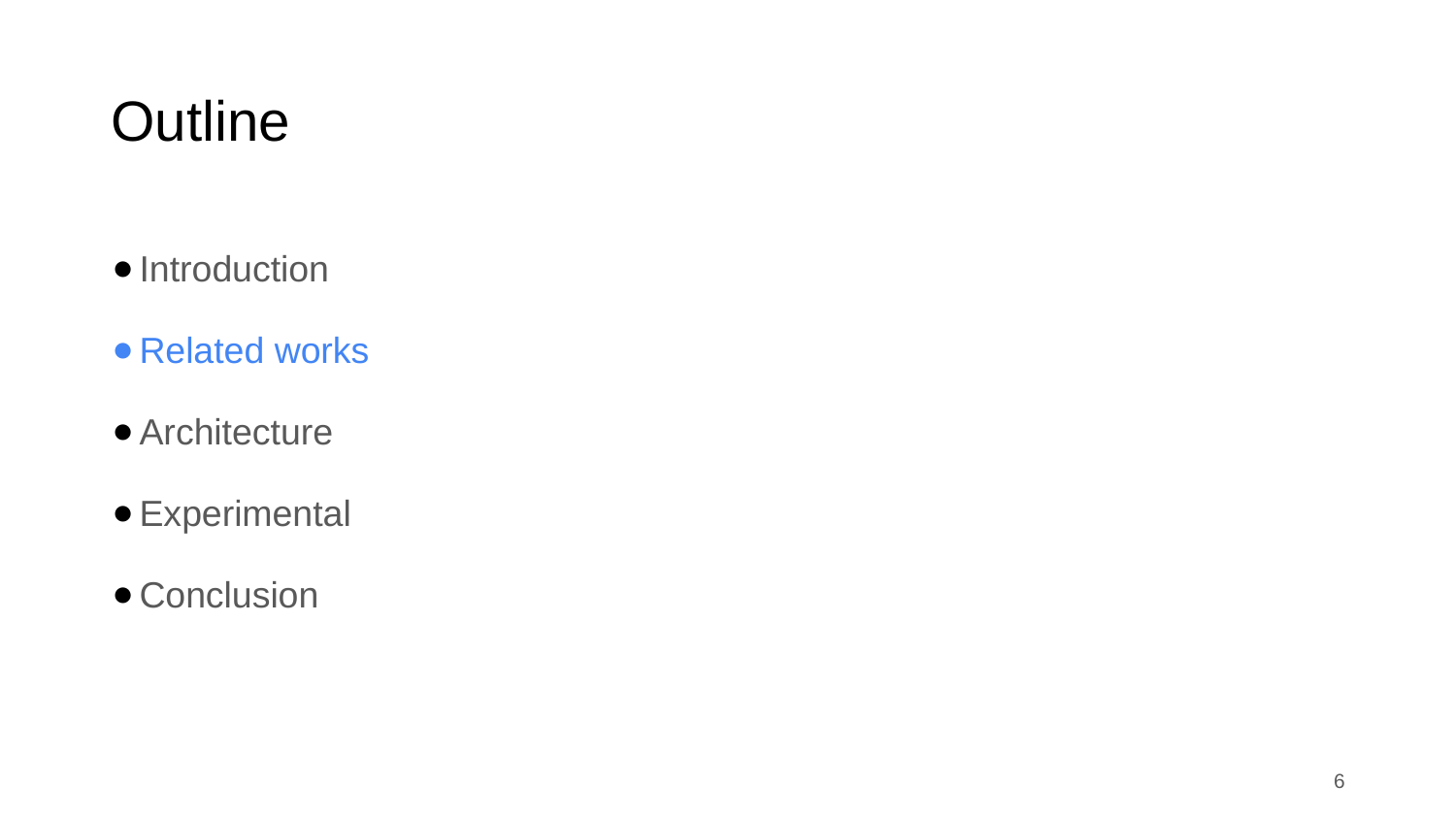

# Outline
Introduction
Related works
Architecture
Experimental
Conclusion

6